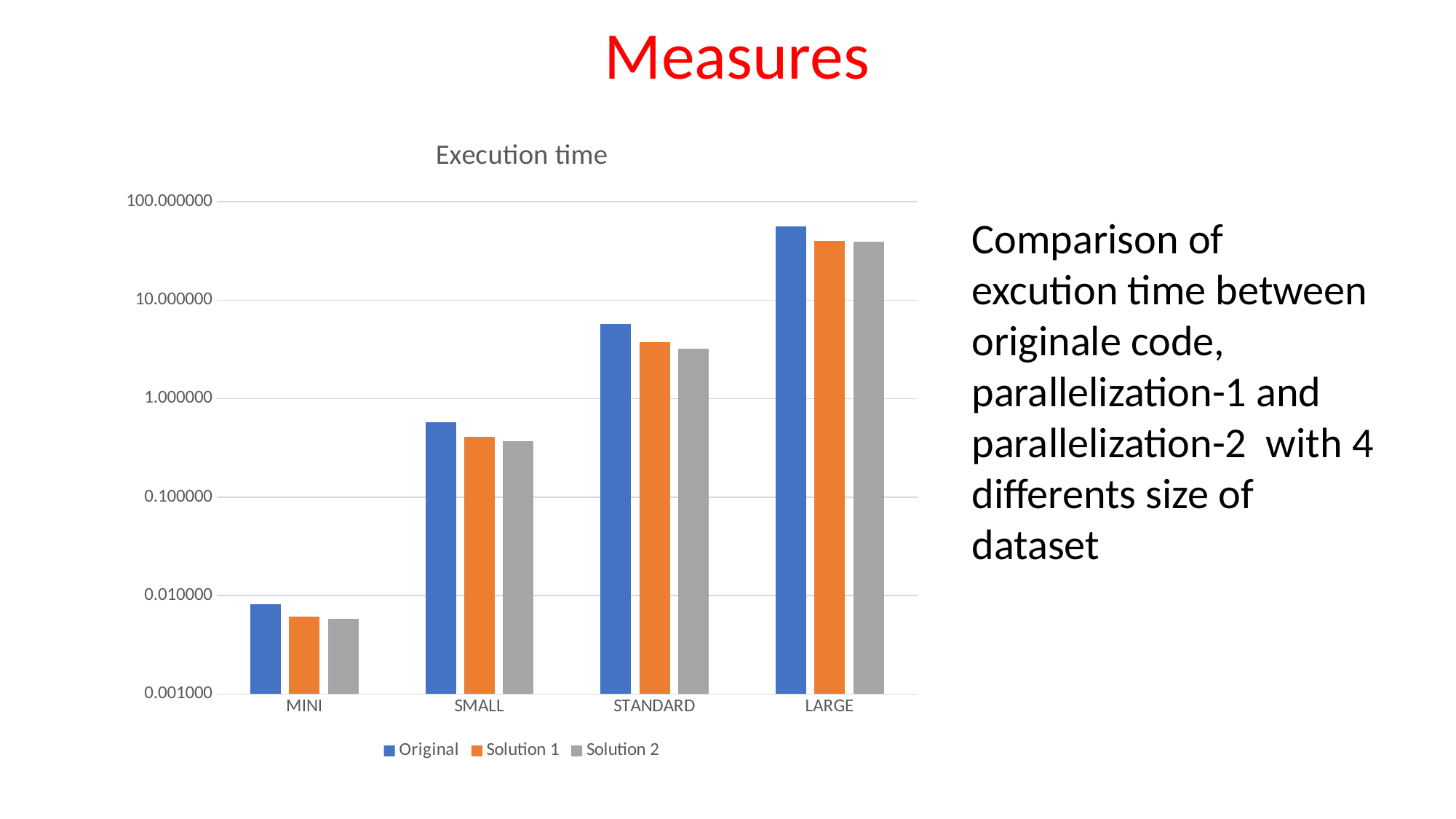

# Measures

### Chart: Execution time

| Category | Original | Solution 1 | Solution 2 |
|---|---|---|---|
| MINI | 0.0081237 | 0.006133056 | 0.005784037 |
| SMALL | 0.578123976 | 0.408899685 | 0.370614803 |
| STANDARD | 5.76382009 | 3.762561427 | 3.222968587 |
| LARGE | 56.111401956 | 39.83258313 | 39.605690583 |
Comparison of excution time between originale code, parallelization-1 and parallelization-2  with 4 differents size of dataset